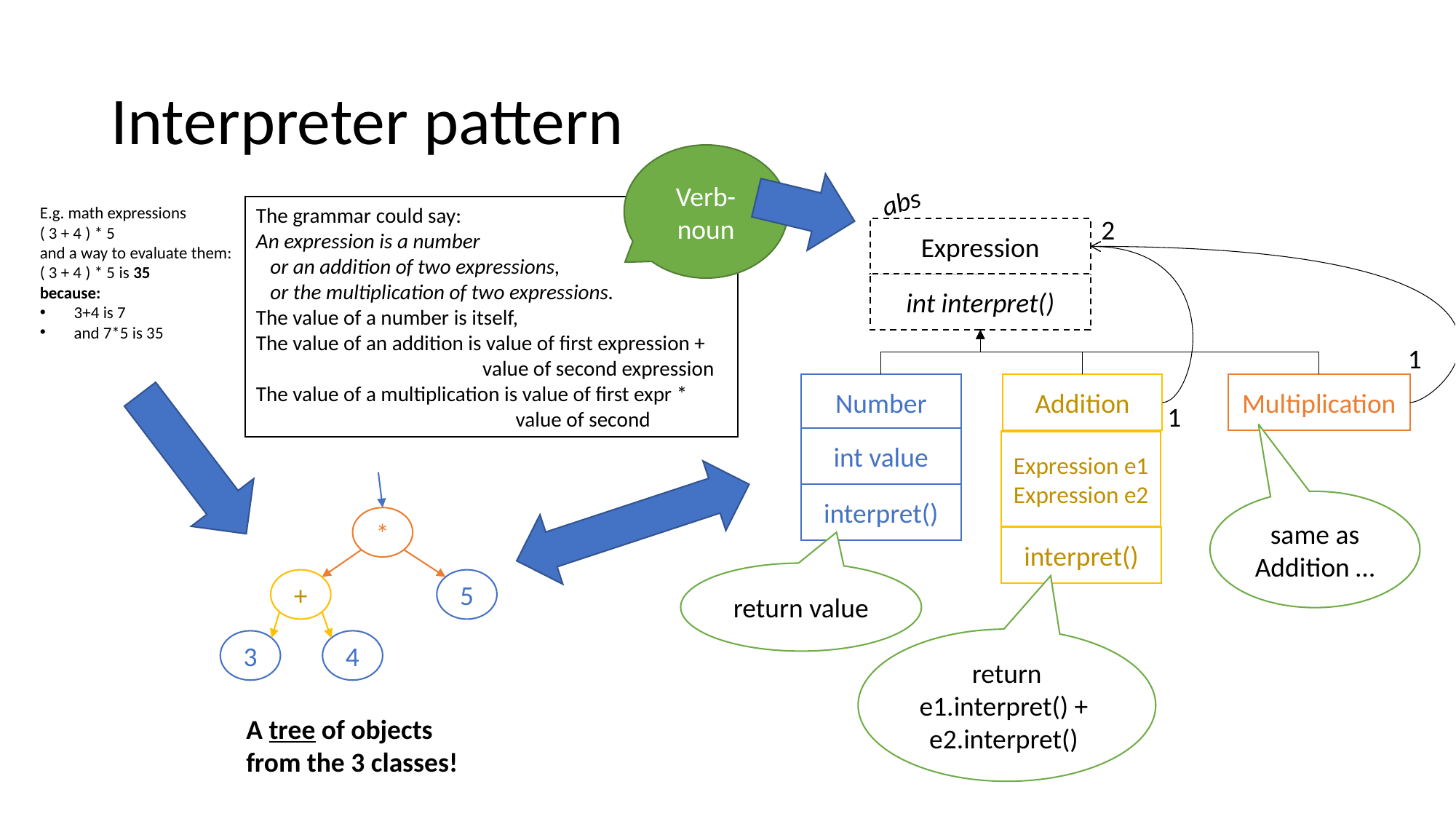

# Interpreter pattern
Verb-noun

abs
E.g. math expressions
( 3 + 4 ) * 5
and a way to evaluate them:
( 3 + 4 ) * 5 is 35
because:
3+4 is 7
and 7*5 is 35
The grammar could say:
An expression is a number
   or an addition of two expressions,
   or the multiplication of two expressions.
The value of a number is itself,
The value of an addition is value of first expression +
                                                value of second expression
The value of a multiplication is value of first expr *
                                                       value of second
2
Expression
int interpret()
1
Number
Addition
Multiplication
1

int value
Expression e1
Expression e2
*
+
5
3
4
A tree of objects from the 3 classes!
interpret()

same as Addition …
interpret()
return value
return e1.interpret() +  e2.interpret()